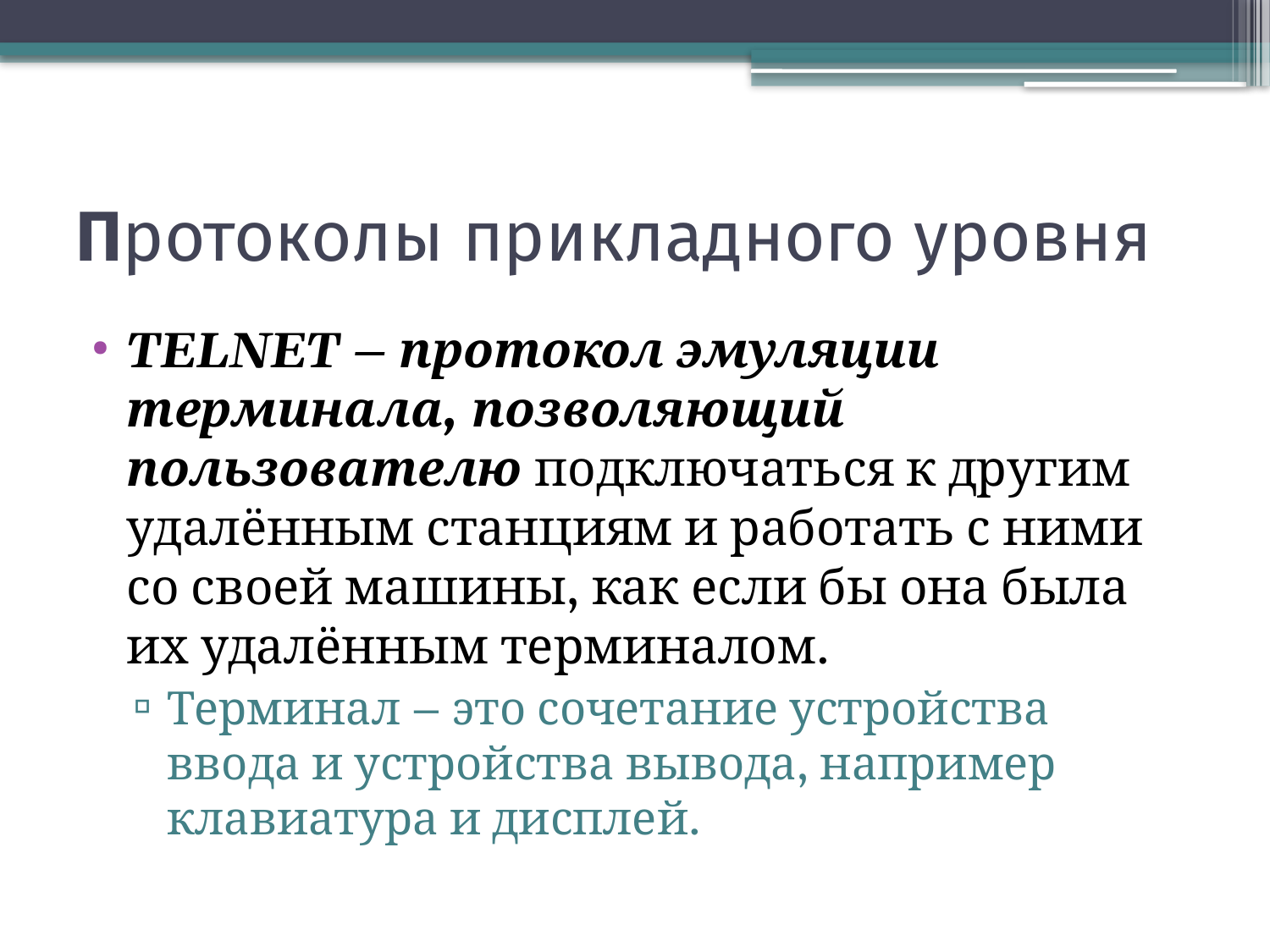

# Протоколы прикладного уровня
TELNET – протокол эмуляции терминала, позволяющий пользователю подключаться к другим удалённым станциям и работать с ними со своей машины, как если бы она была их удалённым терминалом.
Терминал – это сочетание устройства ввода и устройства вывода, например клавиатура и дисплей.